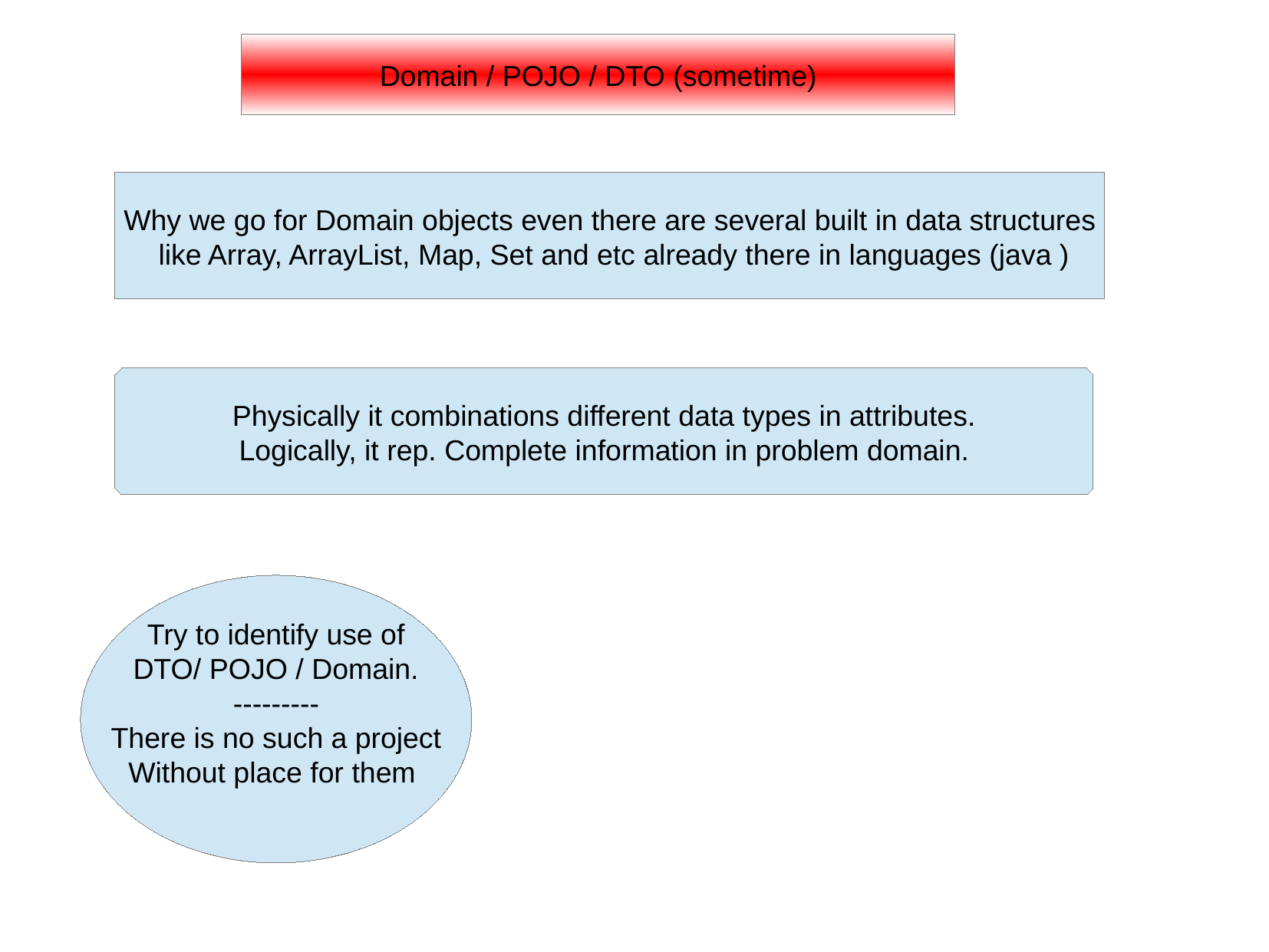

Domain / POJO / DTO (sometime)
Why we go for Domain objects even there are several built in data structures
 like Array, ArrayList, Map, Set and etc already there in languages (java )
Physically it combinations different data types in attributes.
Logically, it rep. Complete information in problem domain.
Try to identify use of
DTO/ POJO / Domain.
---------
There is no such a project
Without place for them